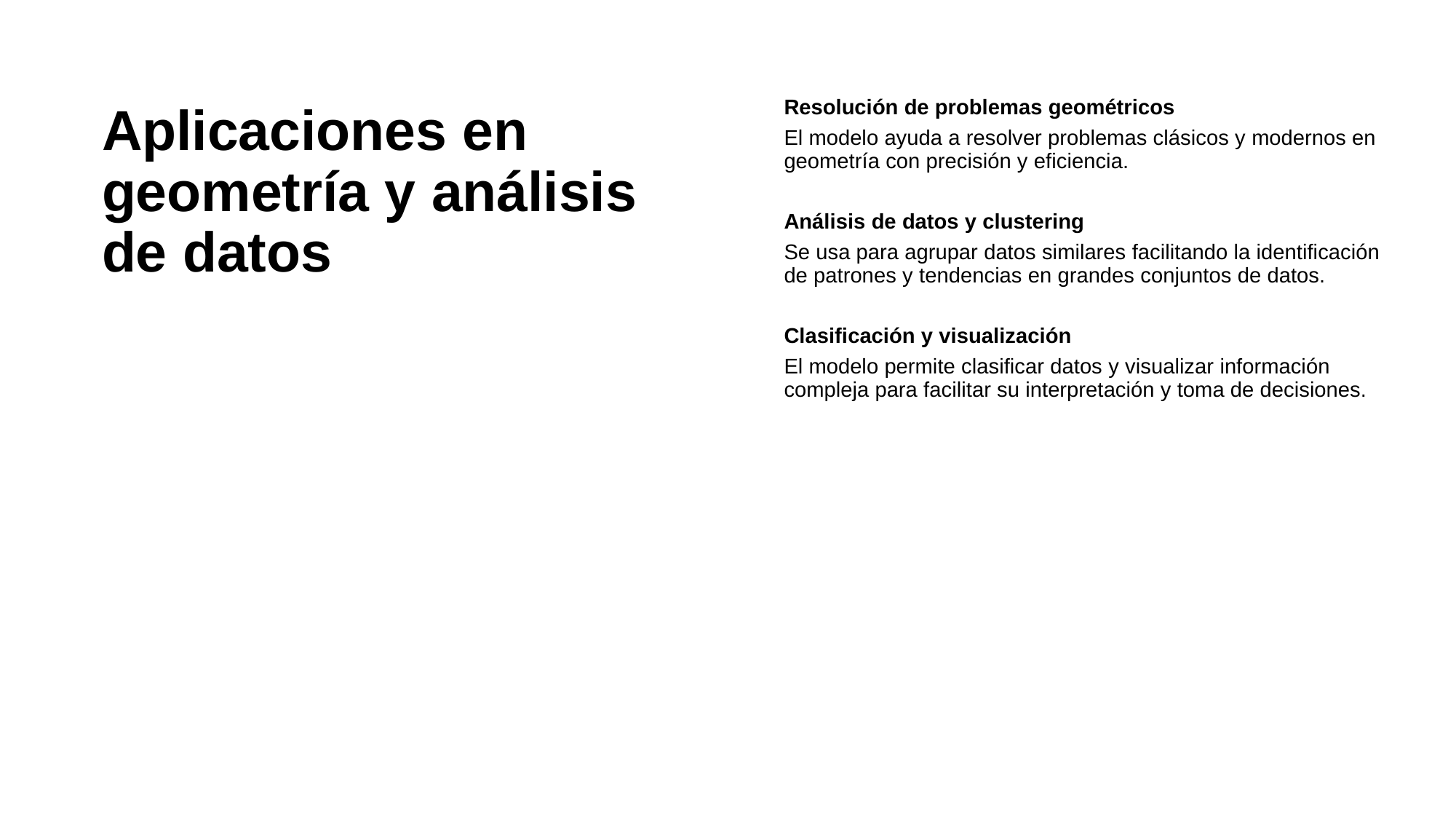

# Aplicaciones en geometría y análisis de datos
Resolución de problemas geométricos
El modelo ayuda a resolver problemas clásicos y modernos en geometría con precisión y eficiencia.
Análisis de datos y clustering
Se usa para agrupar datos similares facilitando la identificación de patrones y tendencias en grandes conjuntos de datos.
Clasificación y visualización
El modelo permite clasificar datos y visualizar información compleja para facilitar su interpretación y toma de decisiones.